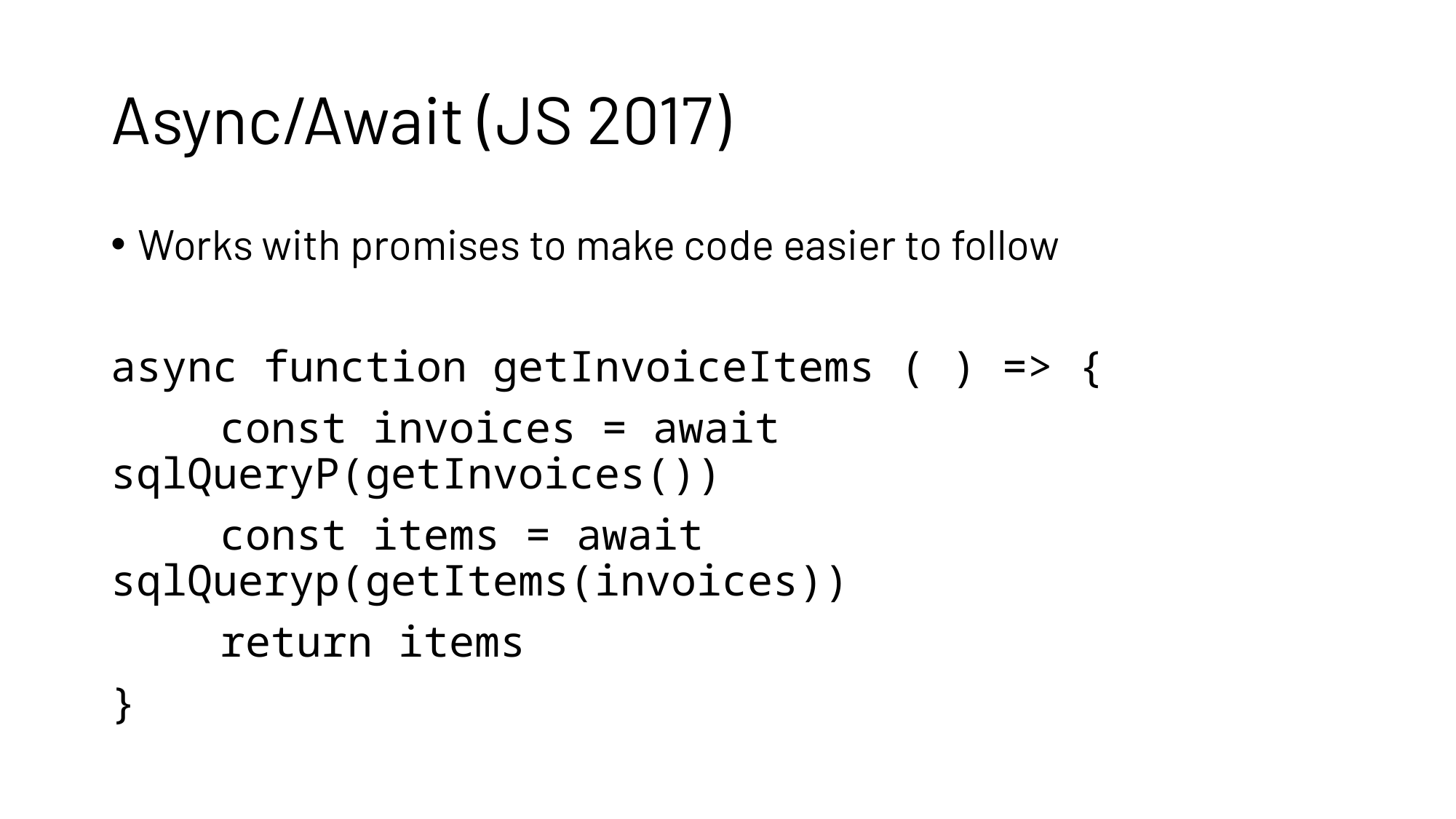

# Async/Await (JS 2017)
Works with promises to make code easier to follow

async function getInvoiceItems ( ) => {
	const invoices = await sqlQueryP(getInvoices())
	const items = await sqlQueryp(getItems(invoices))
	return items
}